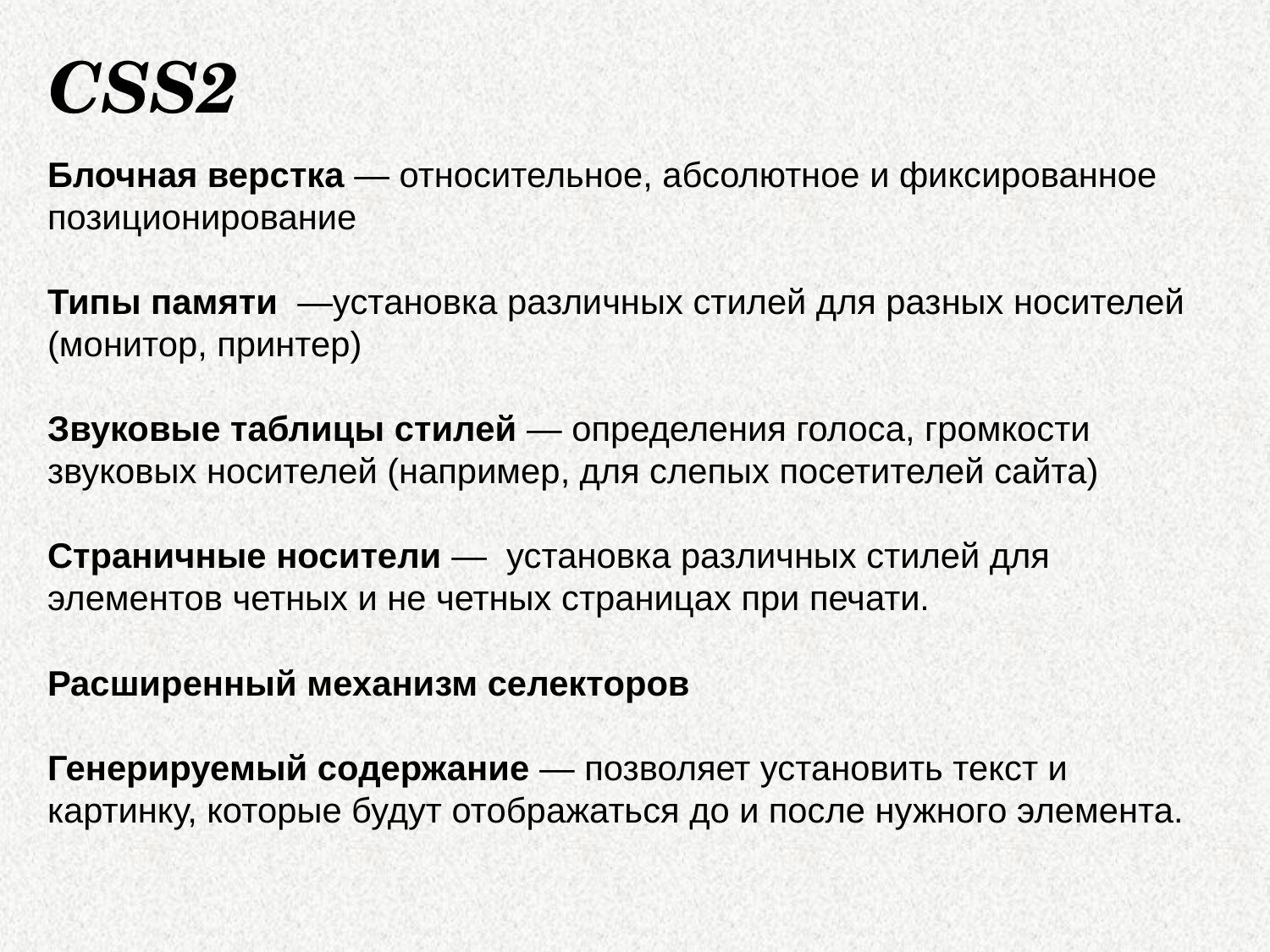

CSS2
Блочная верстка — относительное, абсолютное и фиксированное позиционирование

Типы памяти  —установка различных стилей для разных носителей (монитор, принтер)

Звуковые таблицы стилей — определения голоса, громкости звуковых носителей (например, для слепых посетителей сайта)

Страничные носители —  установка различных стилей для элементов четных и не четных страницах при печати.

Расширенный механизм селекторов

Генерируемый содержание — позволяет установить текст и картинку, которые будут отображаться до и после нужного элемента.